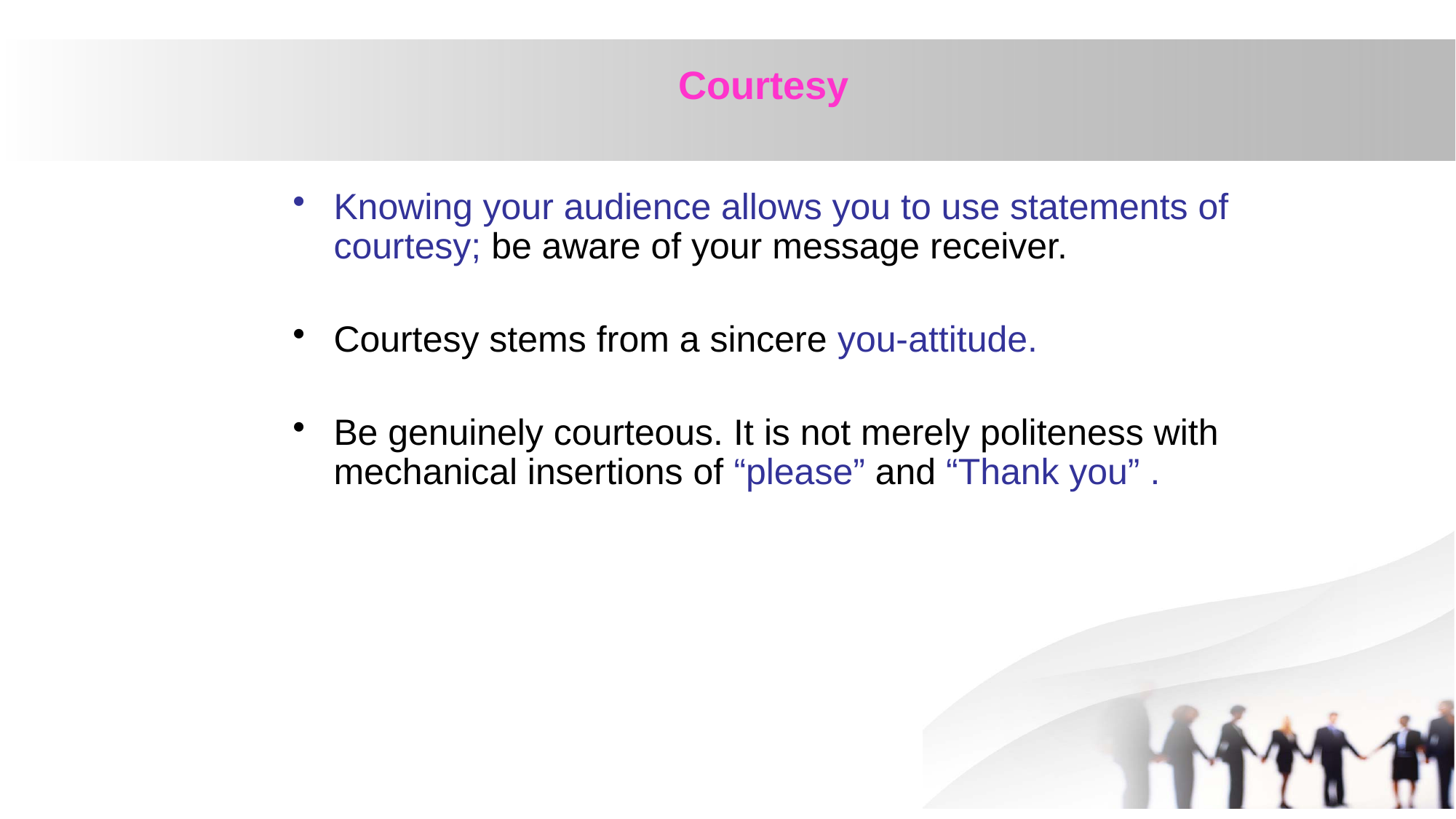

# Courtesy
Knowing your audience allows you to use statements of courtesy; be aware of your message receiver.

Courtesy stems from a sincere you-attitude.

Be genuinely courteous. It is not merely politeness with mechanical insertions of “please” and “Thank you” .